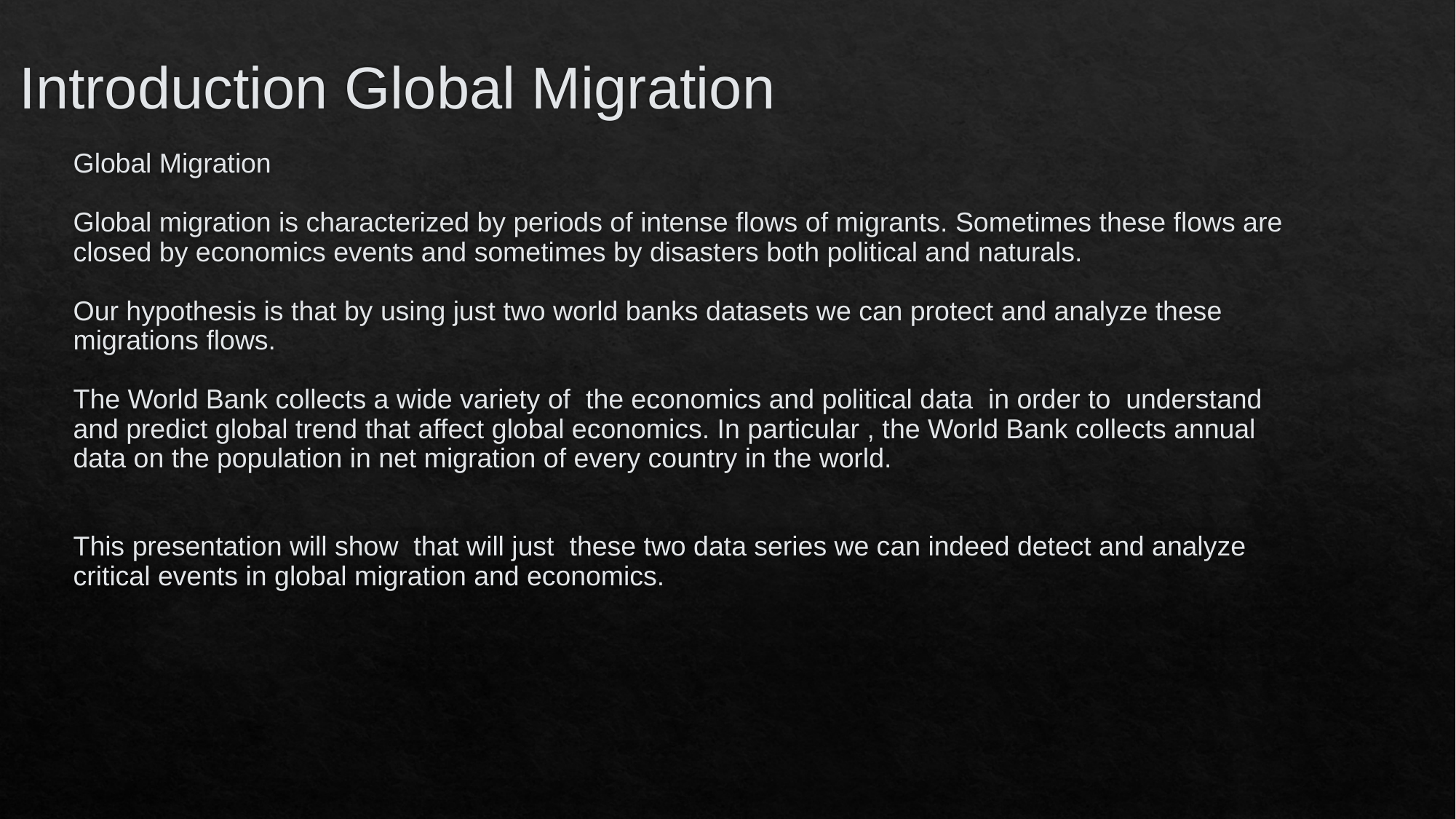

Introduction Global Migration
# Global Migration Global migration is characterized by periods of intense flows of migrants. Sometimes these flows are closed by economics events and sometimes by disasters both political and naturals. Our hypothesis is that by using just two world banks datasets we can protect and analyze these migrations flows. The World Bank collects a wide variety of  the economics and political data  in order to  understand and predict global trend that affect global economics. In particular , the World Bank collects annual data on the population in net migration of every country in the world. This presentation will show  that will just  these two data series we can indeed detect and analyze critical events in global migration and economics.